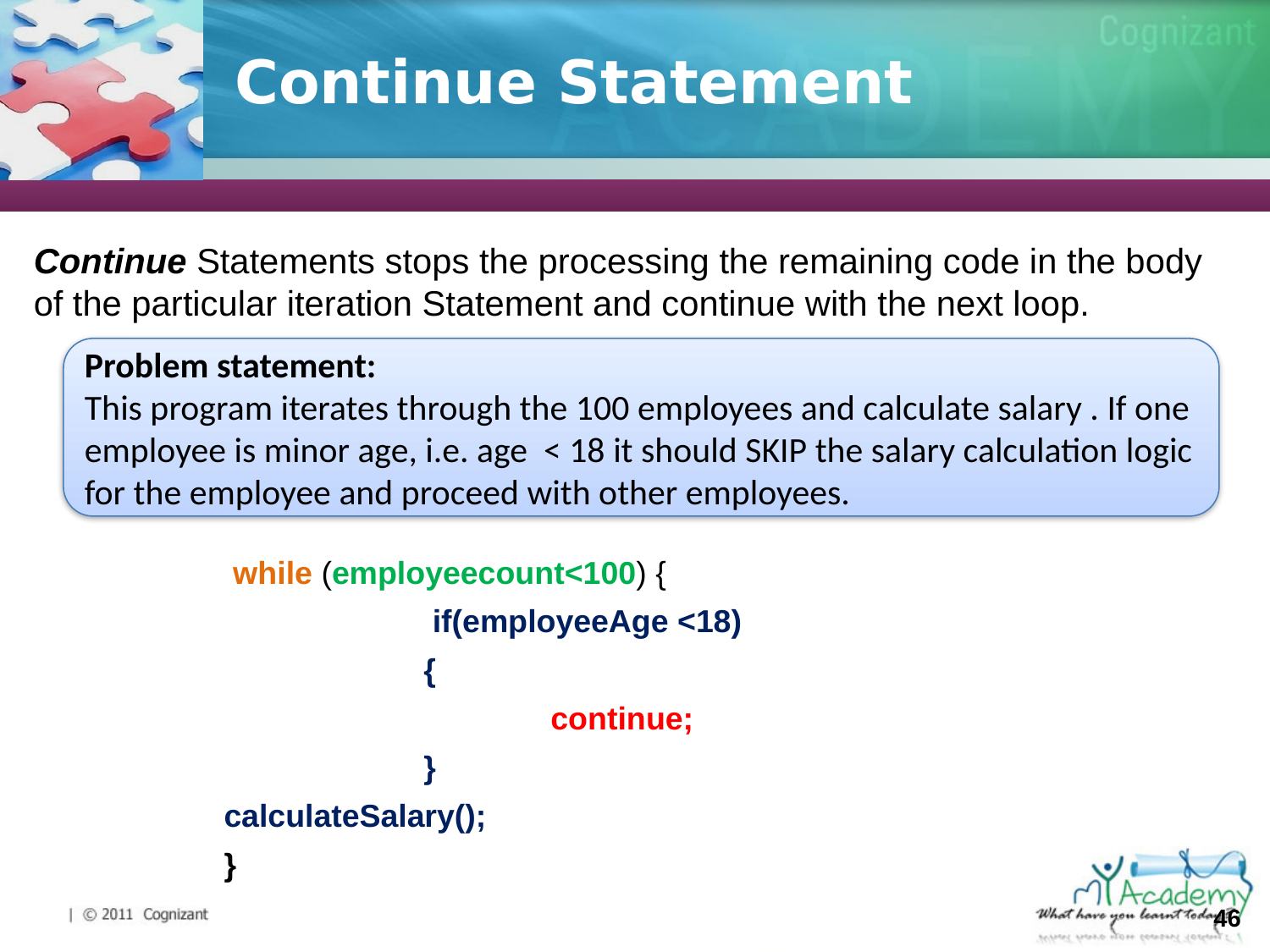

# Continue Statement

Continue Statements stops the processing the remaining code in the body  of the particular iteration Statement and continue with the next loop.

Problem statement:
This program iterates through the 100 employees and calculate salary . If one employee is minor age, i.e. age  < 18 it should SKIP the salary calculation logic for the employee and proceed with other employees.
 while (employeecount<100) {
	 if(employeeAge <18)
	{
		continue;
	}
calculateSalary();
}
46